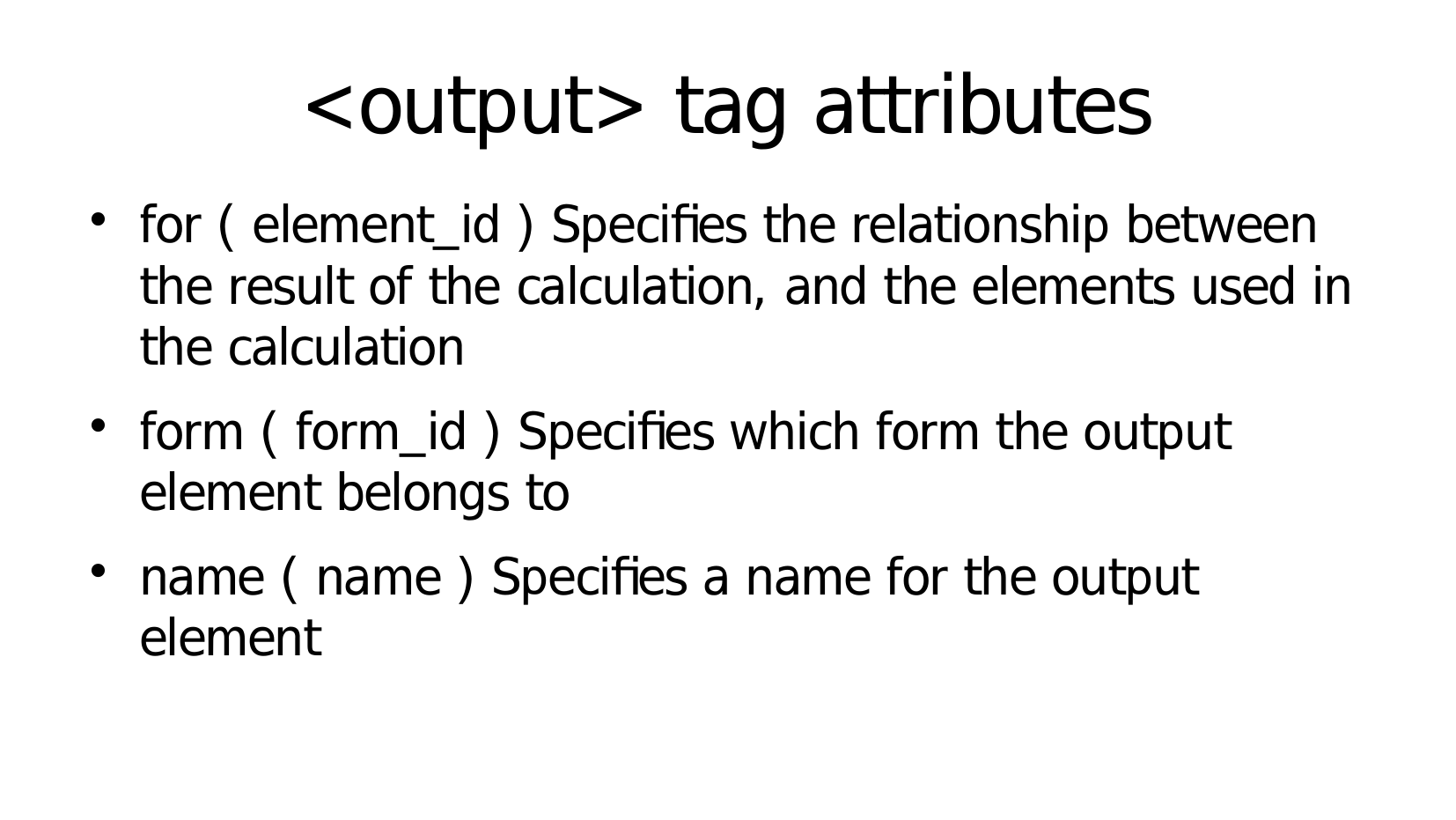

<output> tag attributes
for ( element_id ) Specifies the relationship between the result of the calculation, and the elements used in the calculation
form ( form_id ) Specifies which form the output element belongs to
name ( name ) Specifies a name for the output element